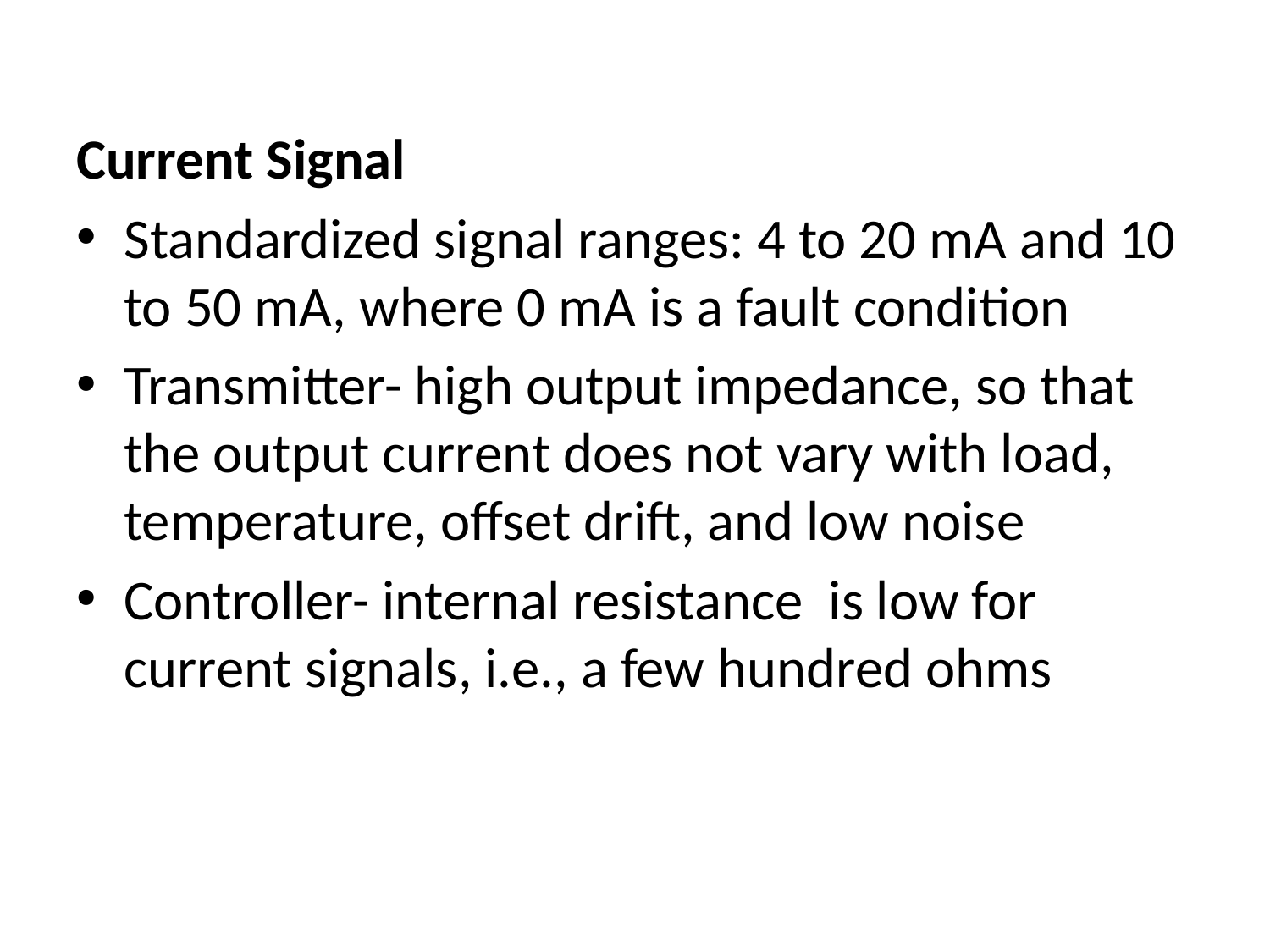

Current Signal
Standardized signal ranges: 4 to 20 mA and 10 to 50 mA, where 0 mA is a fault condition
Transmitter- high output impedance, so that the output current does not vary with load,  temperature, offset drift, and low noise
Controller- internal resistance  is low for current signals, i.e., a few hundred ohms